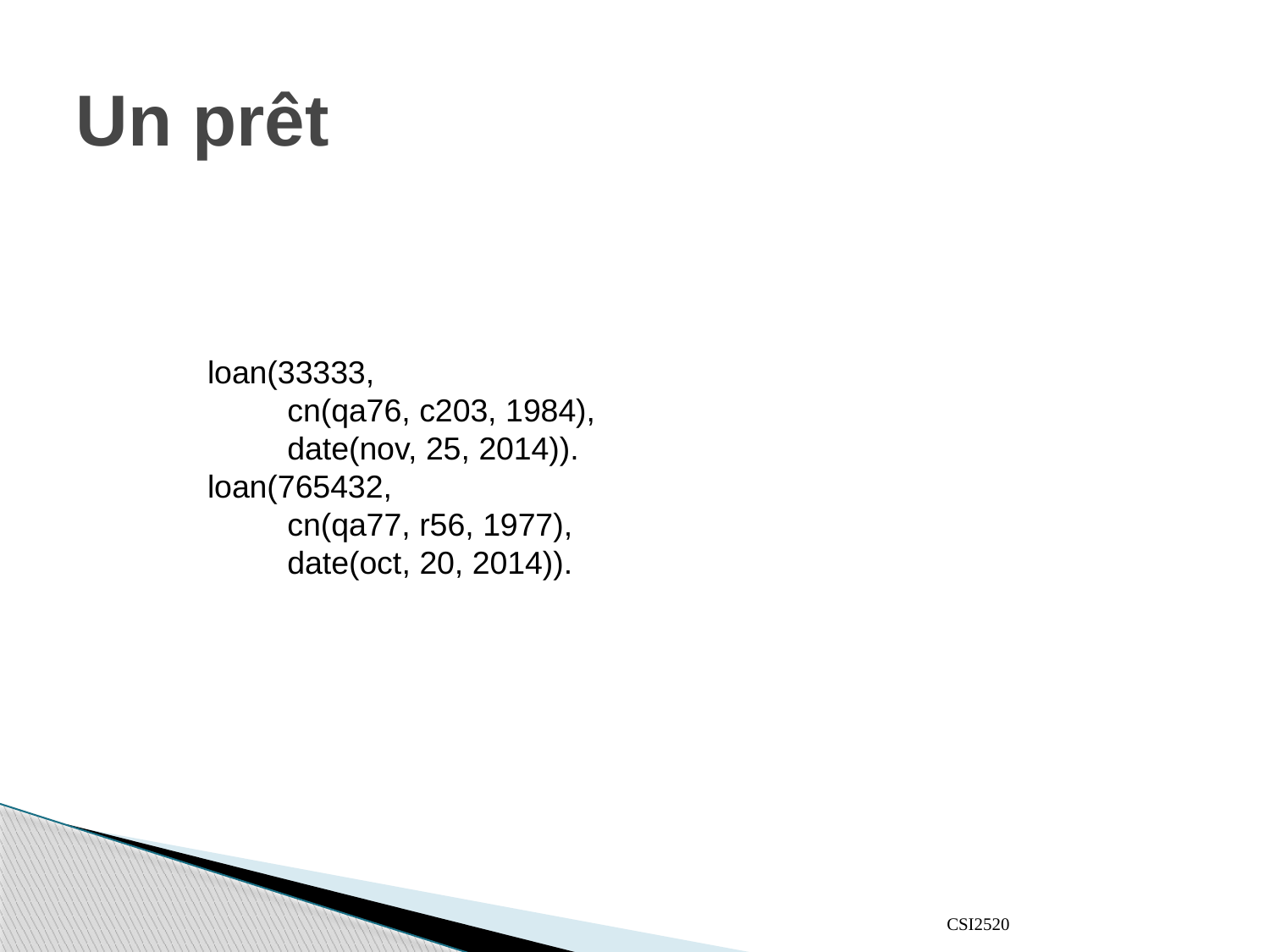

# Un prêt
loan(33333,
         cn(qa76, c203, 1984),
         date(nov, 25, 2014)).
loan(765432,
         cn(qa77, r56, 1977),
         date(oct, 20, 2014)).
CSI2520